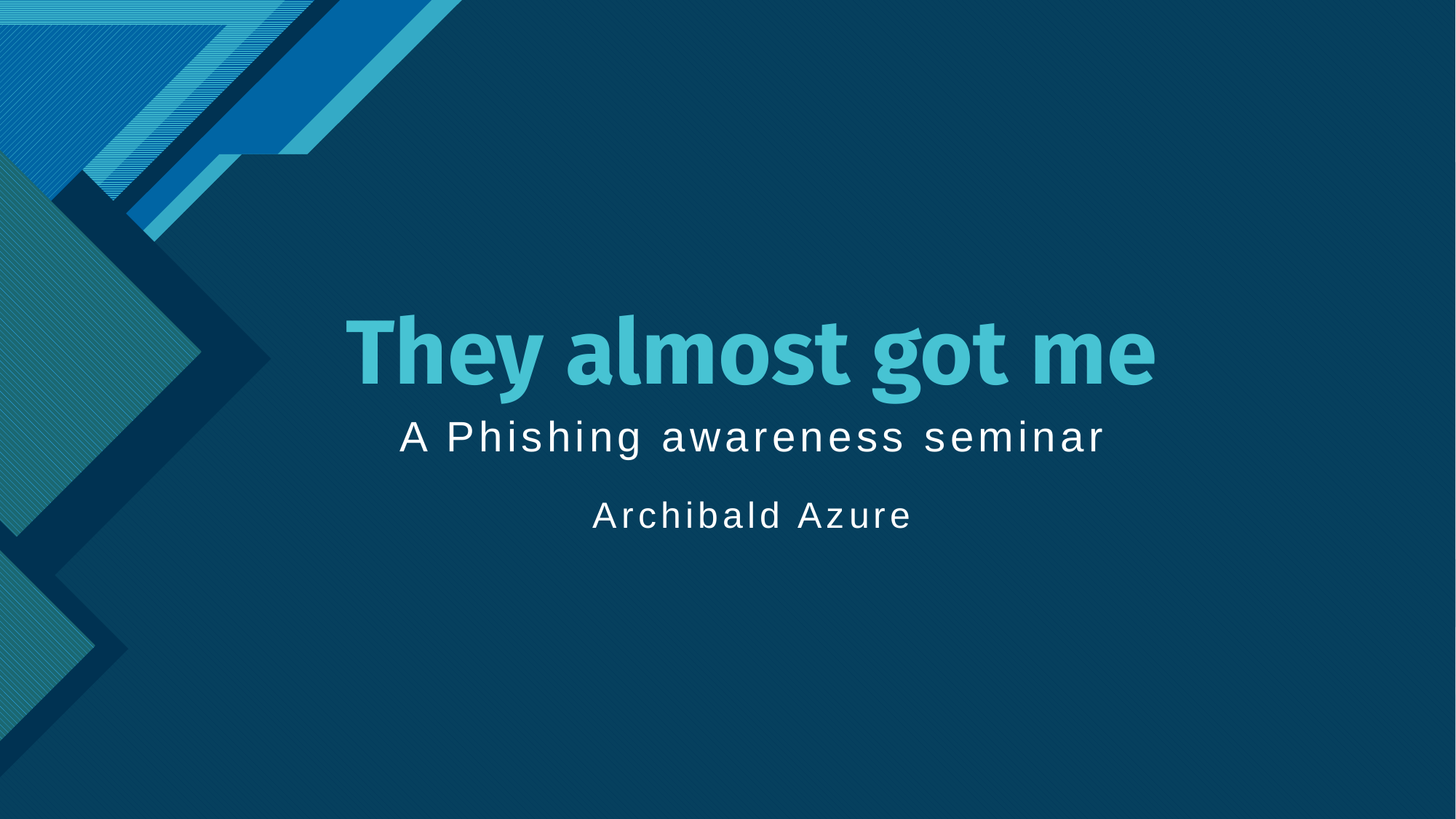

# They almost got me
A Phishing awareness seminar
Archibald Azure